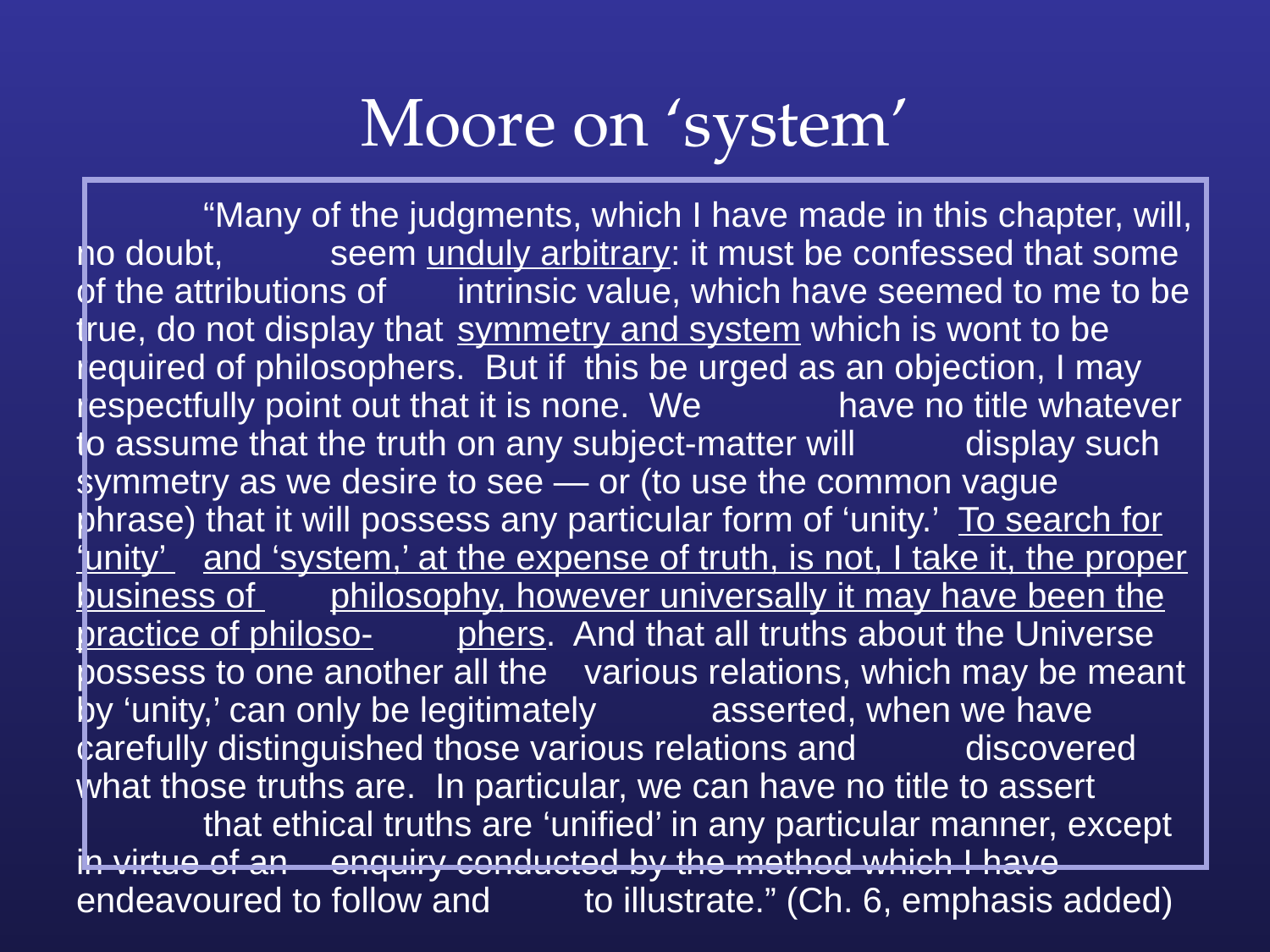

# Moore on ‘system’

	“Many of the judgments, which I have made in this chapter, will, no doubt, 	seem unduly arbitrary: it must be confessed that some of the attributions of 	intrinsic value, which have seemed to me to be true, do not display that 	symmetry and system which is wont to be required of philosophers.  But if 	this be urged as an objection, I may respectfully point out that it is none.  We 	have no title whatever to assume that the truth on any subject-matter will 	display such symmetry as we desire to see — or (to use the common vague 	phrase) that it will possess any particular form of ‘unity.’  To search for ‘unity’ 	and ‘system,’ at the expense of truth, is not, I take it, the proper business of 	philosophy, however universally it may have been the practice of philoso-	phers.  And that all truths about the Universe possess to one another all the 	various relations, which may be meant by ‘unity,’ can only be legitimately 	asserted, when we have carefully distinguished those various relations and 	discovered what those truths are.  In particular, we can have no title to assert 	that ethical truths are ‘unified’ in any particular manner, except in virtue of an 	enquiry conducted by the method which I have endeavoured to follow and 	to illustrate.” (Ch. 6, emphasis added)